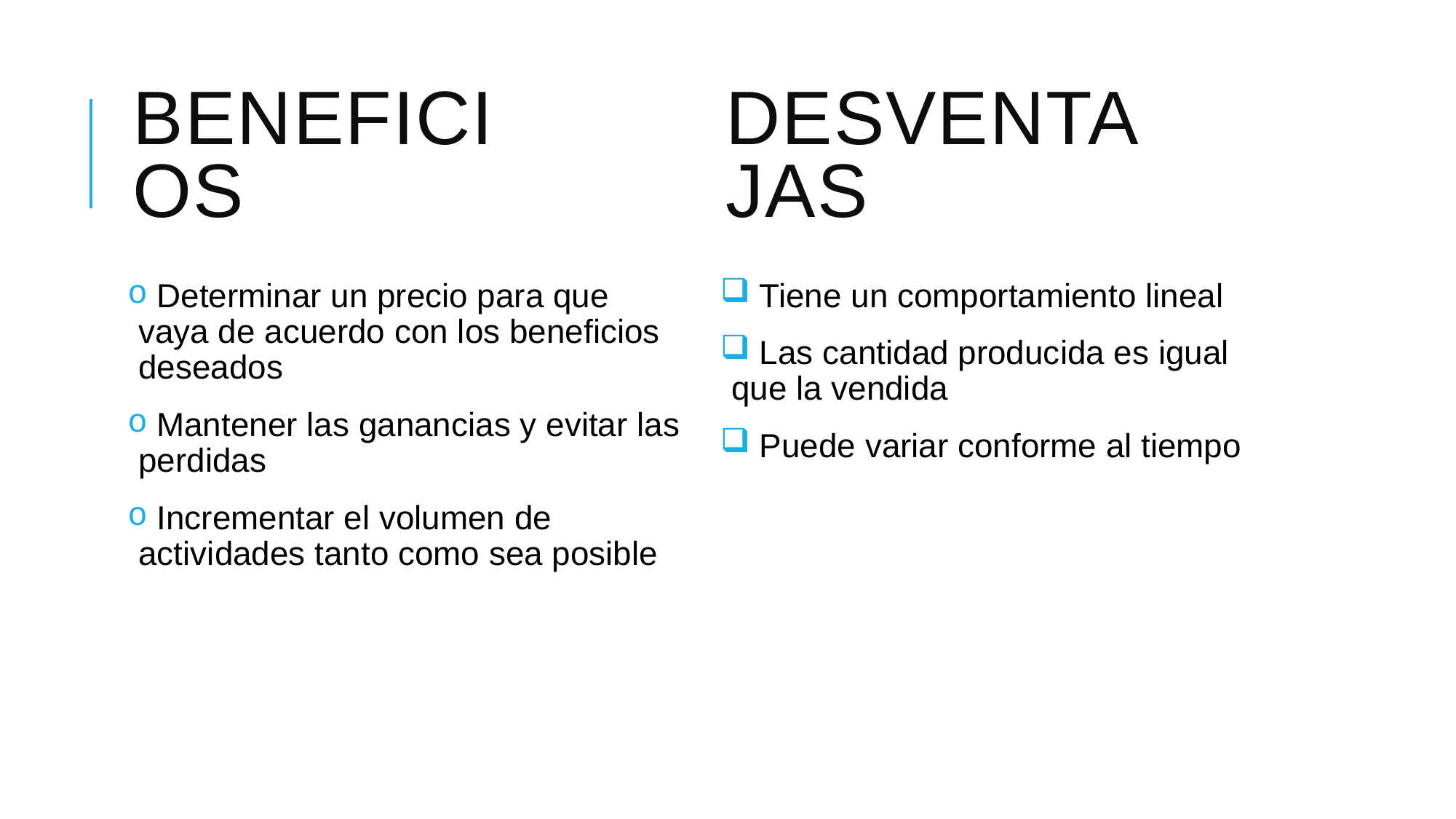

# Beneficios
Desventajas
 Determinar un precio para que vaya de acuerdo con los beneficios deseados
 Mantener las ganancias y evitar las perdidas
 Incrementar el volumen de actividades tanto como sea posible
 Tiene un comportamiento lineal
 Las cantidad producida es igual que la vendida
 Puede variar conforme al tiempo